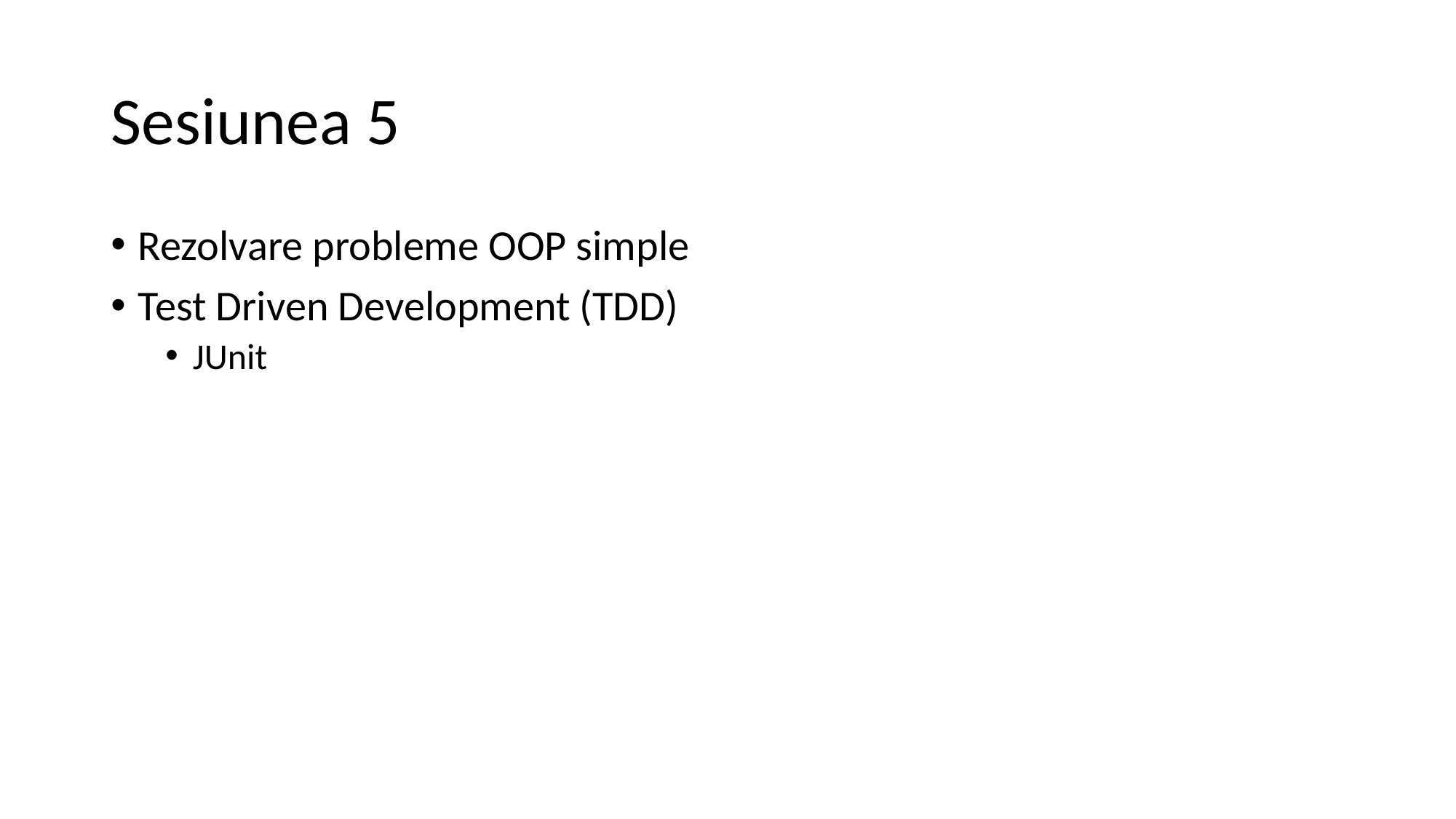

# Sesiunea 5
Rezolvare probleme OOP simple
Test Driven Development (TDD)
JUnit